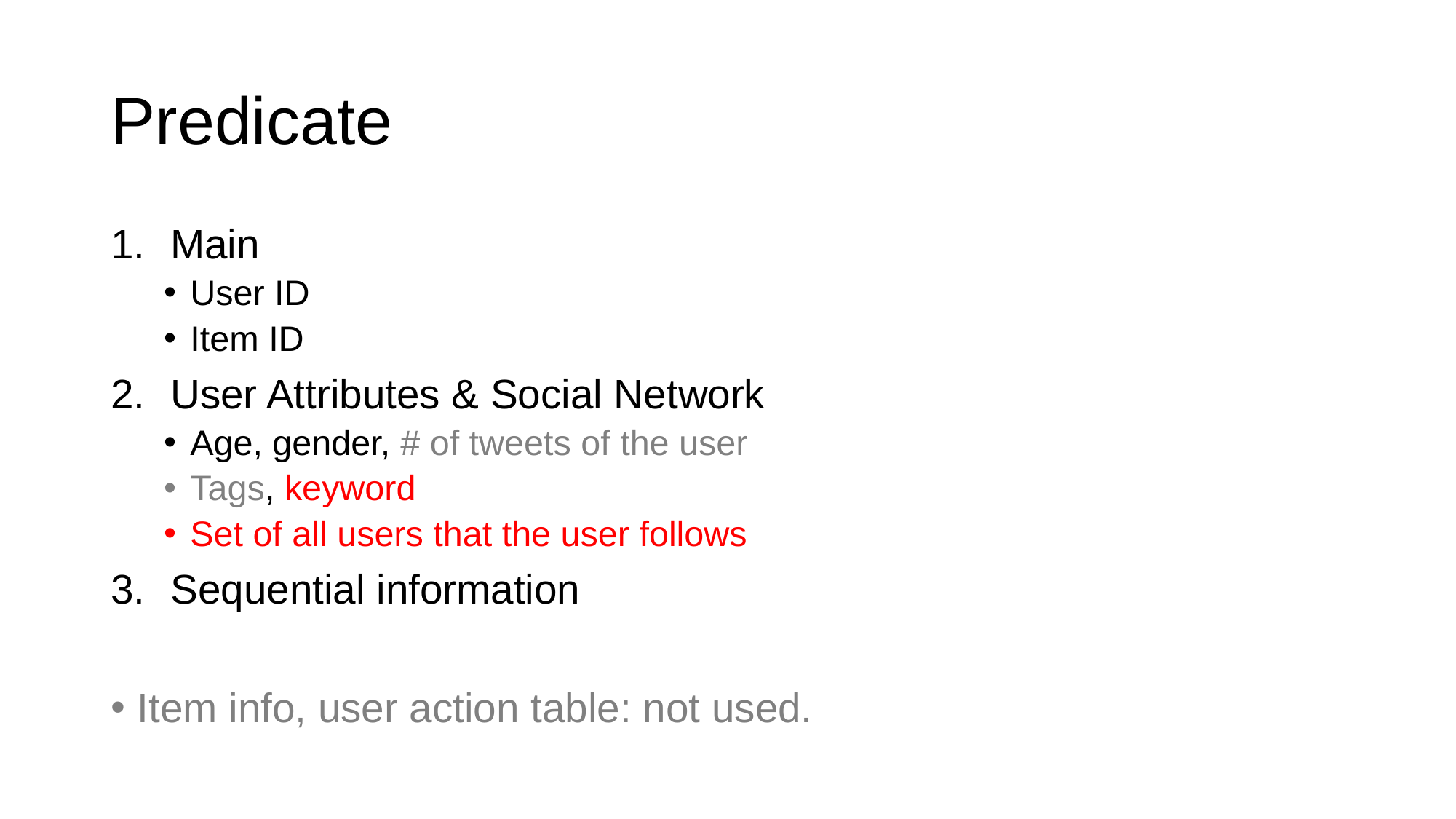

# Predicate
Main
User ID
Item ID
User Attributes & Social Network
Age, gender, # of tweets of the user
Tags, keyword
Set of all users that the user follows
Sequential information

Item info, user action table: not used.